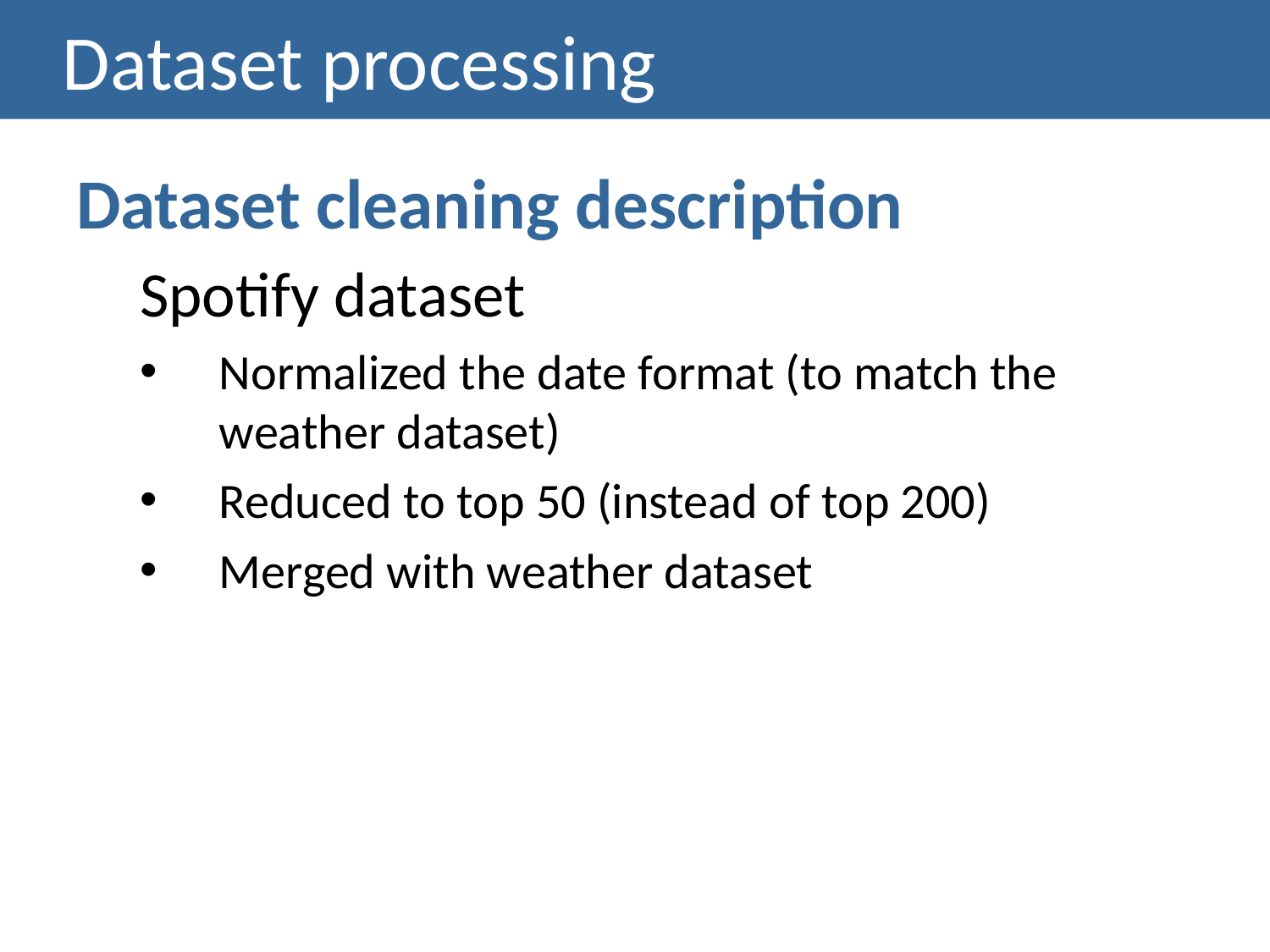

# Dataset processing
Dataset cleaning description
Spotify dataset
Normalized the date format (to match the weather dataset)
Reduced to top 50 (instead of top 200)
Merged with weather dataset